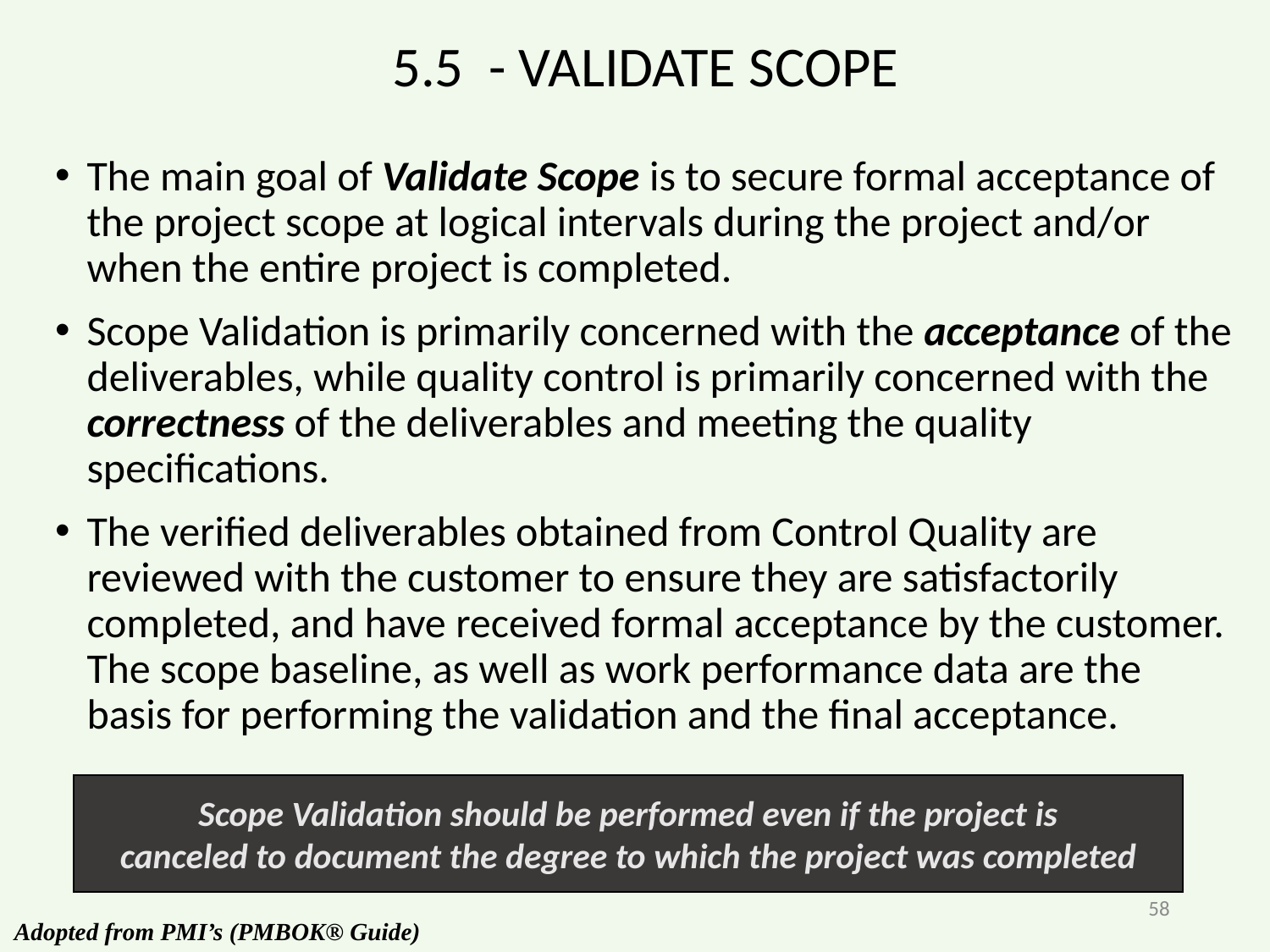

# 5.5  - VALIDATE SCOPE
The main goal of Validate Scope is to secure formal acceptance of the project scope at logical intervals during the project and/or when the entire project is completed.
Scope Validation is primarily concerned with the acceptance of the deliverables, while quality control is primarily concerned with the correctness of the deliverables and meeting the quality specifications.
The verified deliverables obtained from Control Quality are reviewed with the customer to ensure they are satisfactorily completed, and have received formal acceptance by the customer. The scope baseline, as well as work performance data are the basis for performing the validation and the final acceptance.
Scope Validation should be performed even if the project is
canceled to document the degree to which the project was completed
58
Adopted from PMI’s (PMBOK® Guide)